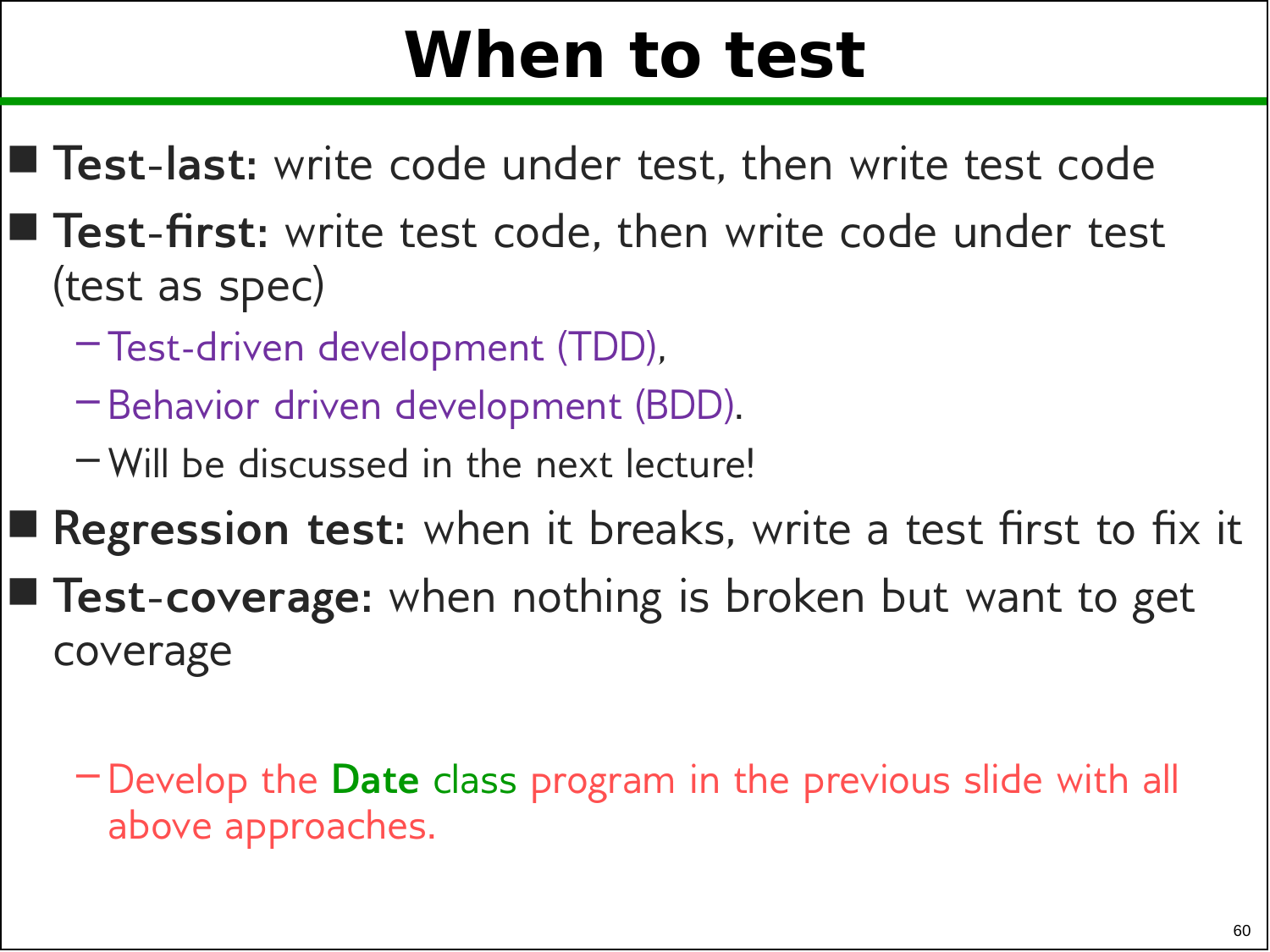

# When to test
Test-last: write code under test, then write test code
Test-first: write test code, then write code under test (test as spec)
Test-driven development (TDD),
Behavior driven development (BDD).
Will be discussed in the next lecture!
Regression test: when it breaks, write a test first to fix it
Test-coverage: when nothing is broken but want to get coverage

Develop the Date class program in the previous slide with all above approaches.
60